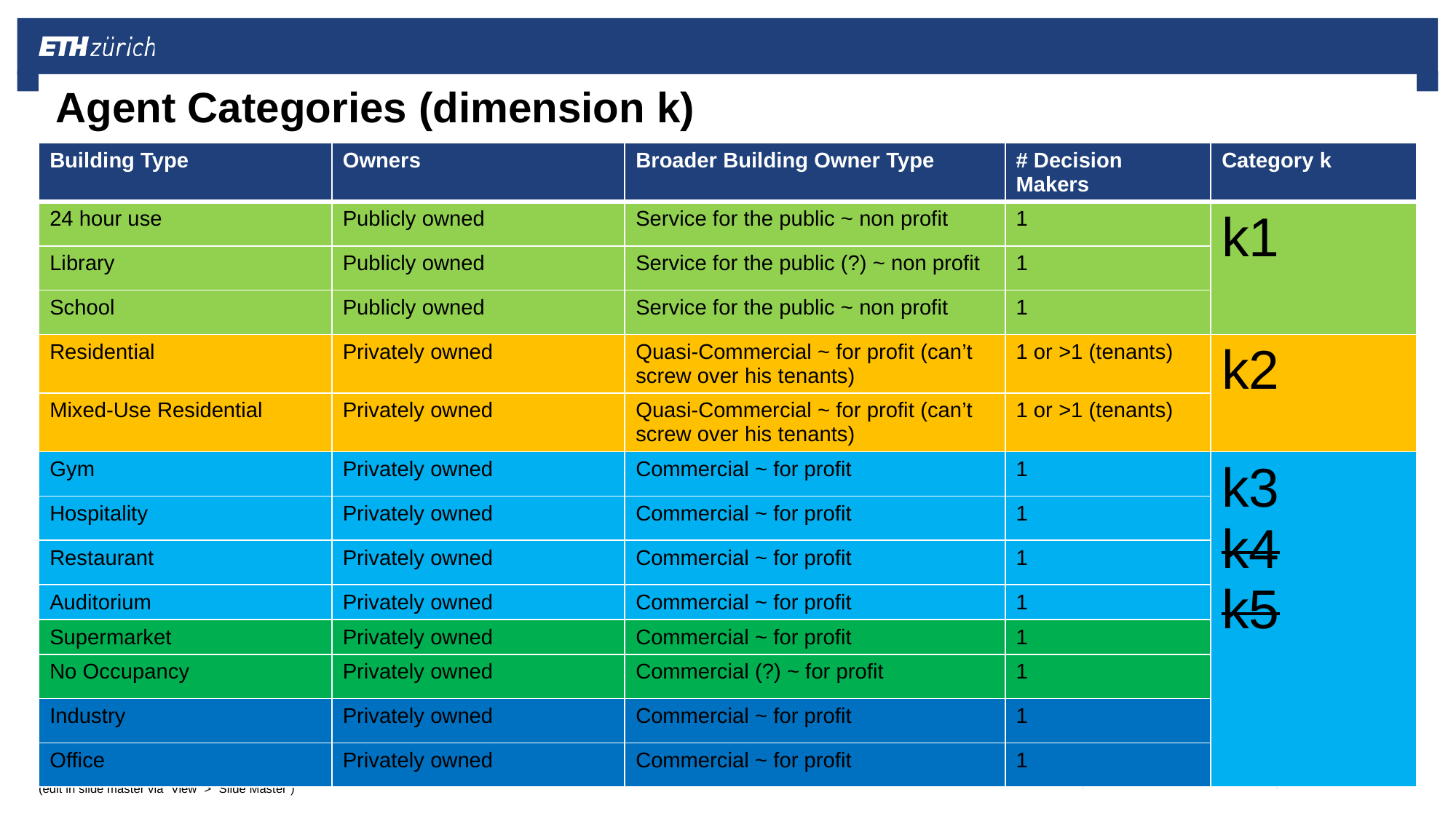

# Agent Categories (dimension k)
| Building Type | Owners | Broader Building Owner Type | # Decision Makers | Category k |
| --- | --- | --- | --- | --- |
| 24 hour use | Publicly owned | Service for the public ~ non profit | 1 | k1 |
| Library | Publicly owned | Service for the public (?) ~ non profit | 1 |  |
| School | Publicly owned | Service for the public ~ non profit | 1 |  |
| Residential | Privately owned | Quasi-Commercial ~ for profit (can’t screw over his tenants) | 1 or >1 (tenants) | k2 |
| Mixed-Use Residential | Privately owned | Quasi-Commercial ~ for profit (can’t screw over his tenants) | 1 or >1 (tenants) |  |
| Gym | Privately owned | Commercial ~ for profit | 1 | k3 k4 k5 |
| Hospitality | Privately owned | Commercial ~ for profit | 1 |  |
| Restaurant | Privately owned | Commercial ~ for profit | 1 |  |
| Auditorium | Privately owned | Commercial ~ for profit | 1 |  |
| Supermarket | Privately owned | Commercial ~ for profit | 1 |  |
| No Occupancy | Privately owned | Commercial (?) ~ for profit | 1 |  |
| Industry | Privately owned | Commercial ~ for profit | 1 |  |
| Office | Privately owned | Commercial ~ for profit | 1 |  |
First name Surname (edit via “Insert” > “Header & Footer”)
1.12.2014
7